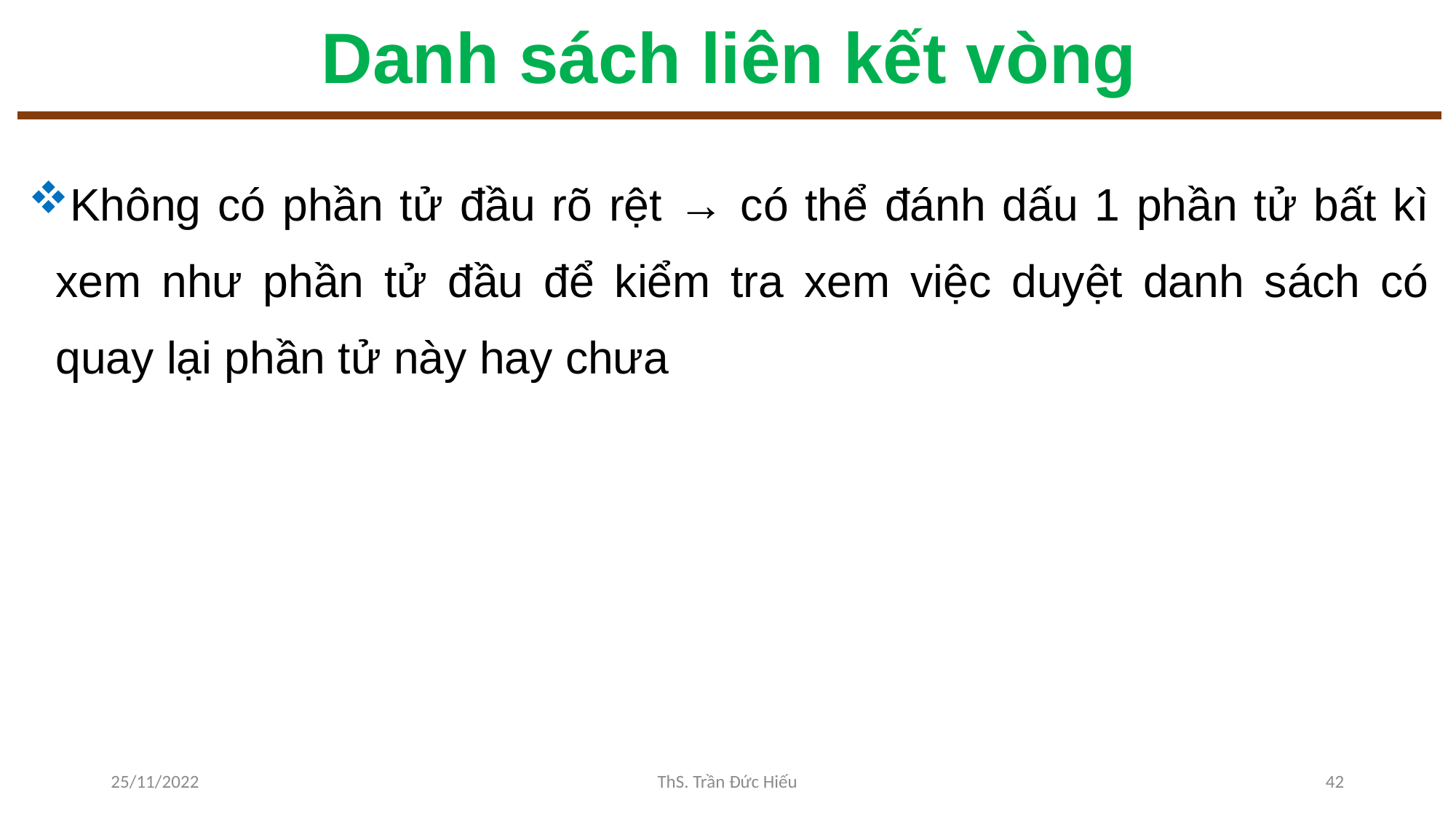

# Danh sách liên kết vòng
Không có phần tử đầu rõ rệt → có thể đánh dấu 1 phần tử bất kì xem như phần tử đầu để kiểm tra xem việc duyệt danh sách có quay lại phần tử này hay chưa

25/11/2022
ThS. Trần Đức Hiếu
42